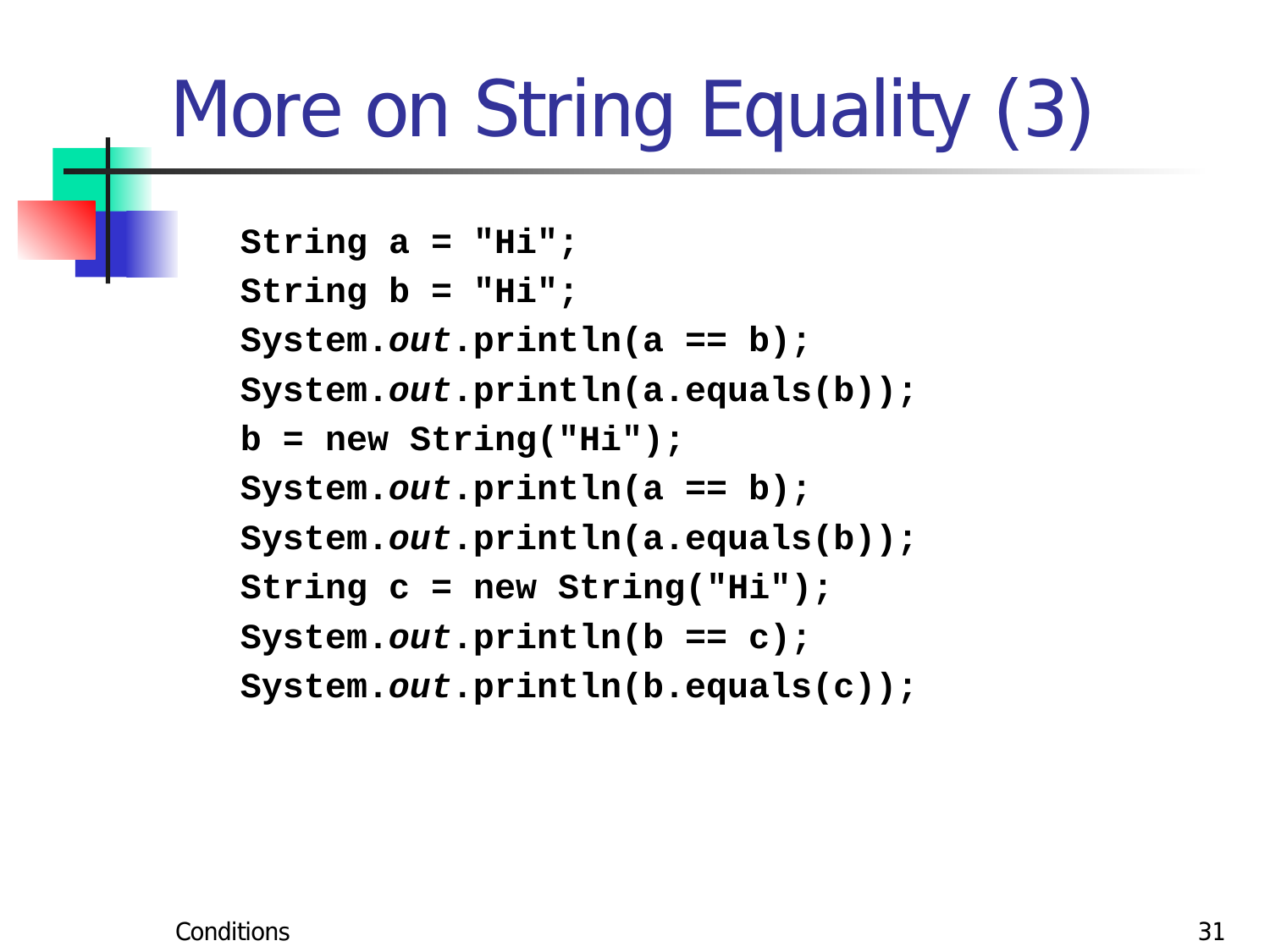

# More on String Equality (3)
String a = "Hi";
String b = "Hi";
System.out.println(a == b);
System.out.println(a.equals(b));
b = new String("Hi");
System.out.println(a == b);
System.out.println(a.equals(b));
String c = new String("Hi");
System.out.println(b == c);
System.out.println(b.equals(c));
Conditions
31